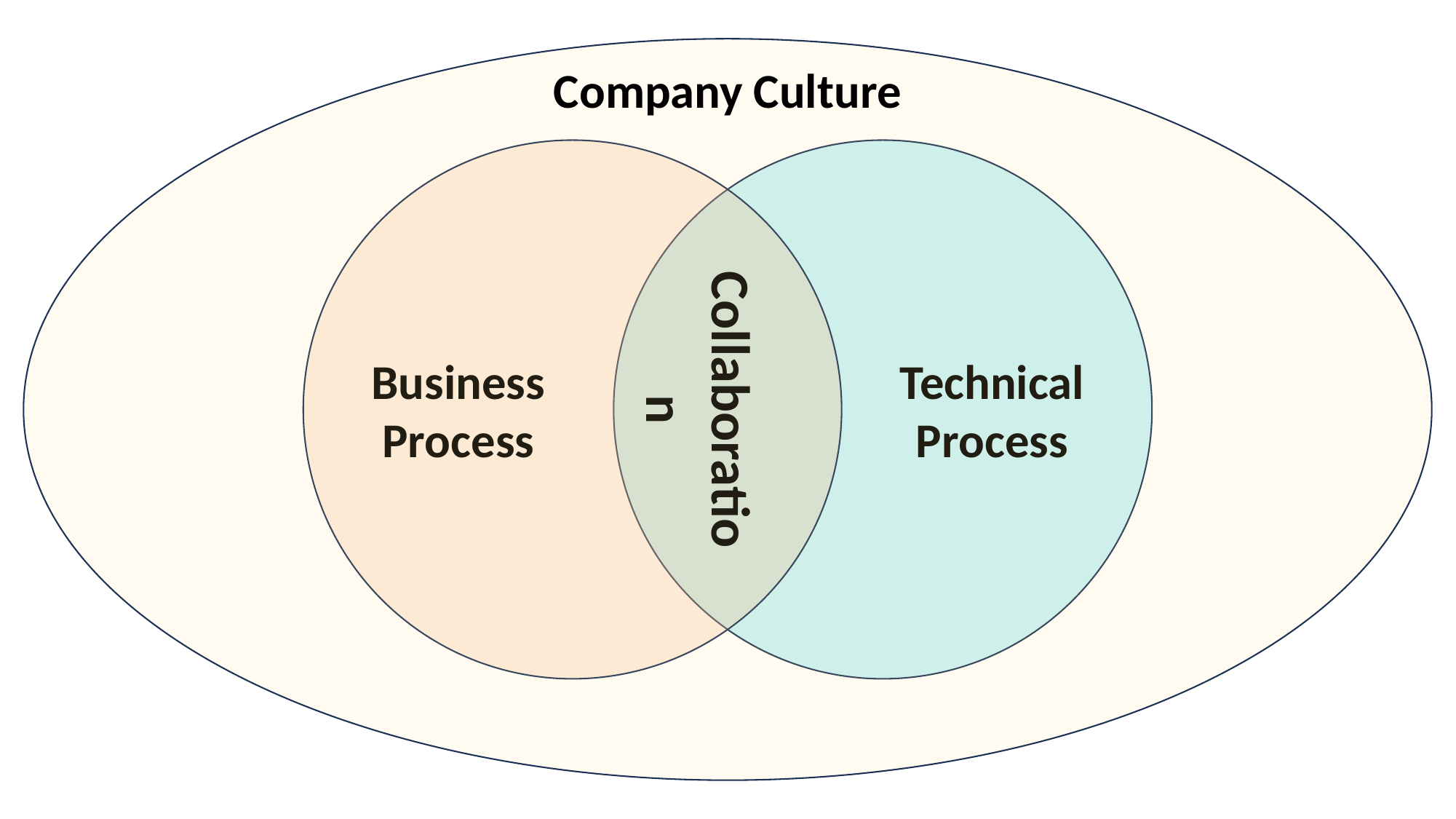

Company Culture

Collaboration
Business
Process
Technical
Process